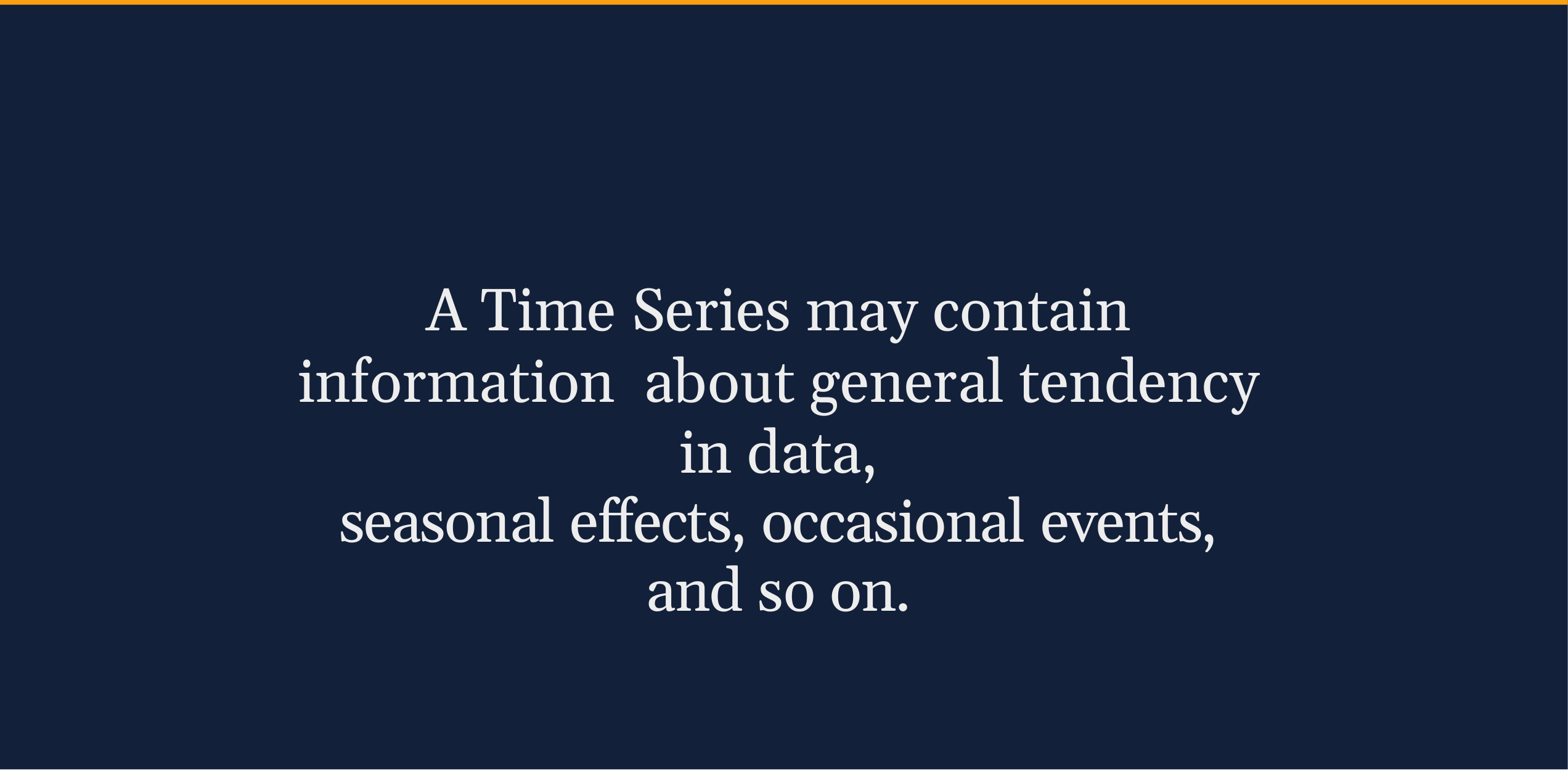

# A Time Series may contain information  about general tendency in data,
seasonal effects, occasional events, and so on.